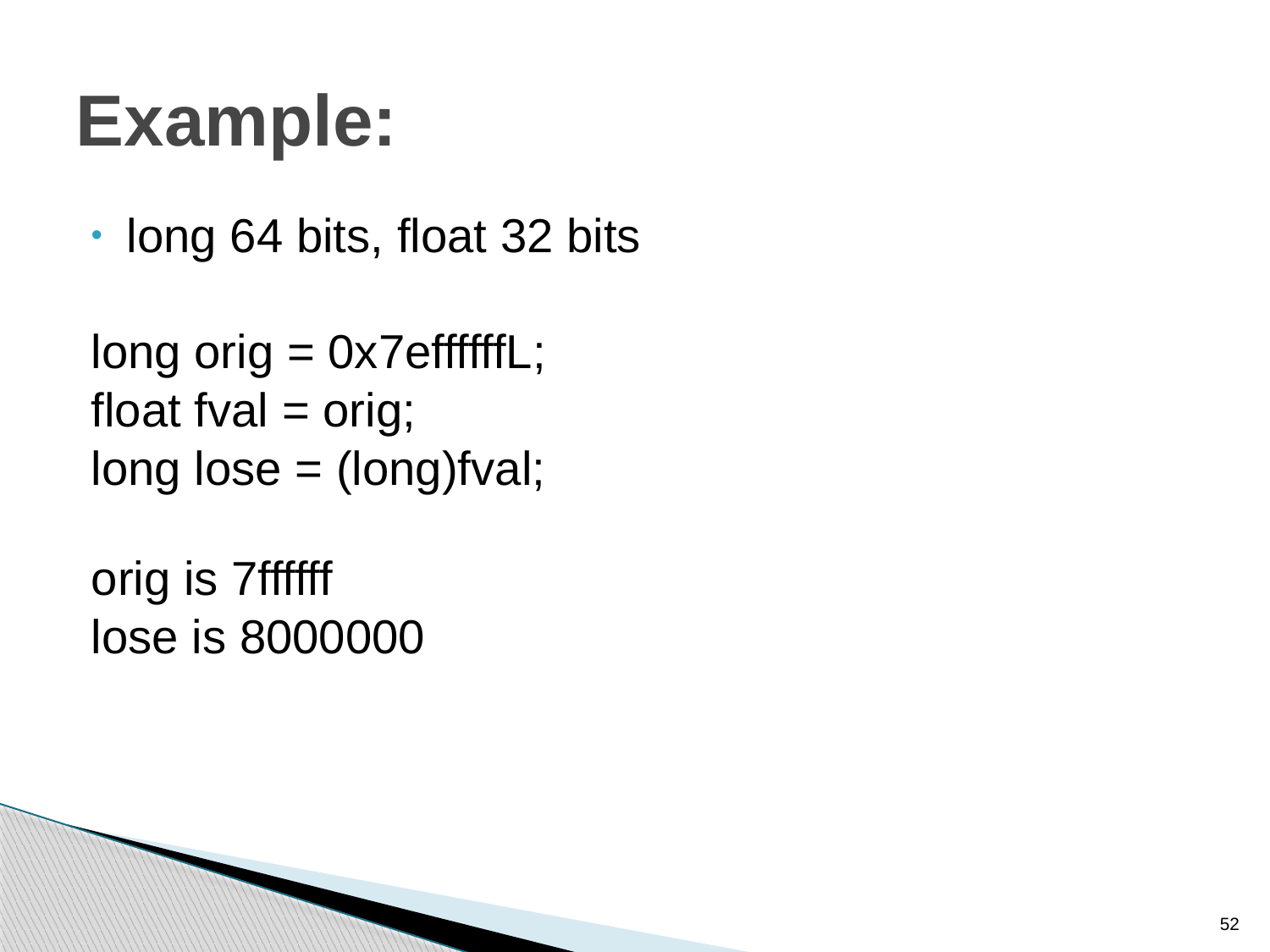

# Example:
long 64 bits, float 32 bits
long orig = 0x7effffffL;
float fval = orig;
long lose = (long)fval;
orig is 7ffffff
lose is 8000000
52